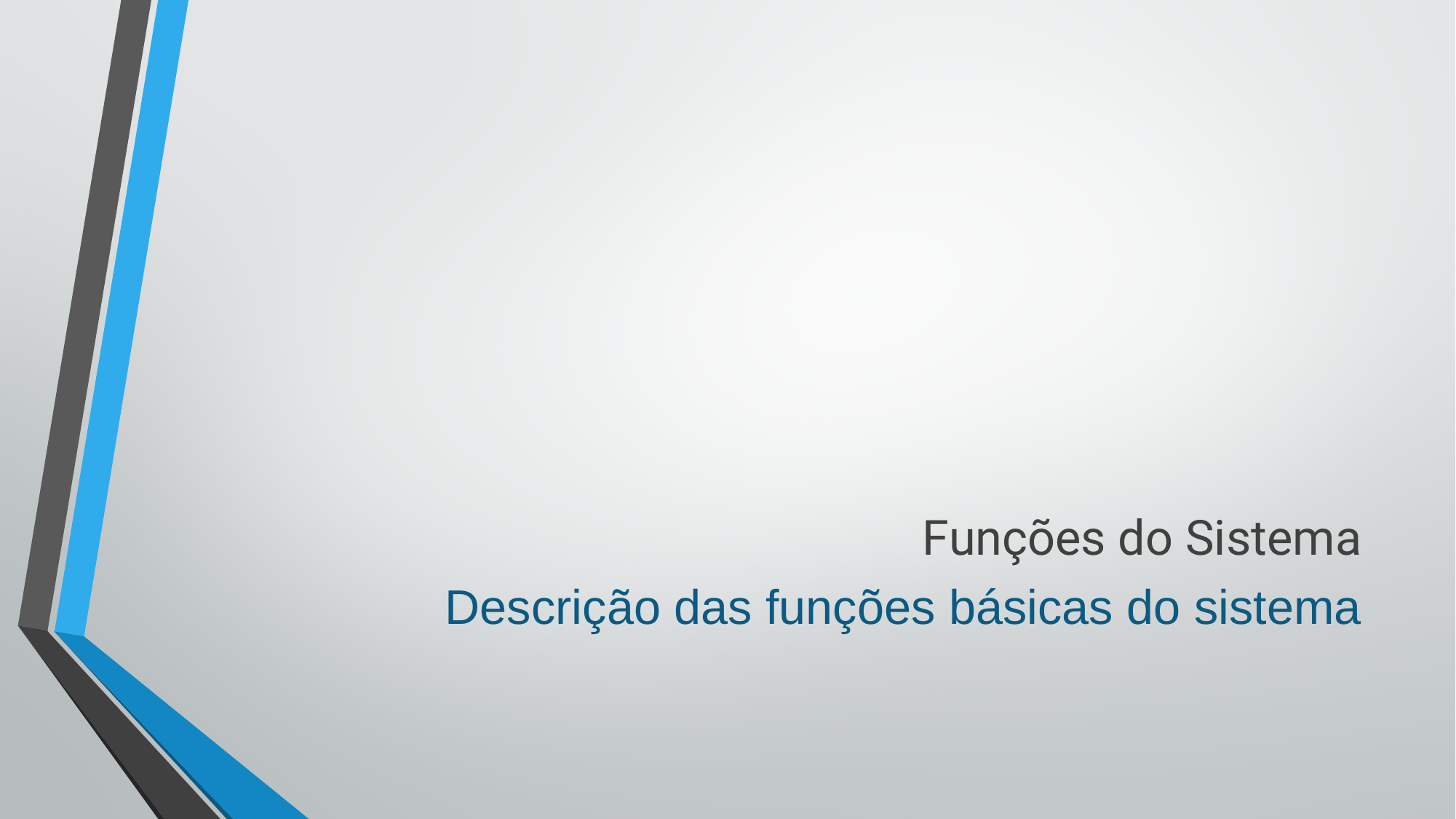

# Funções do Sistema
Descrição das funções básicas do sistema